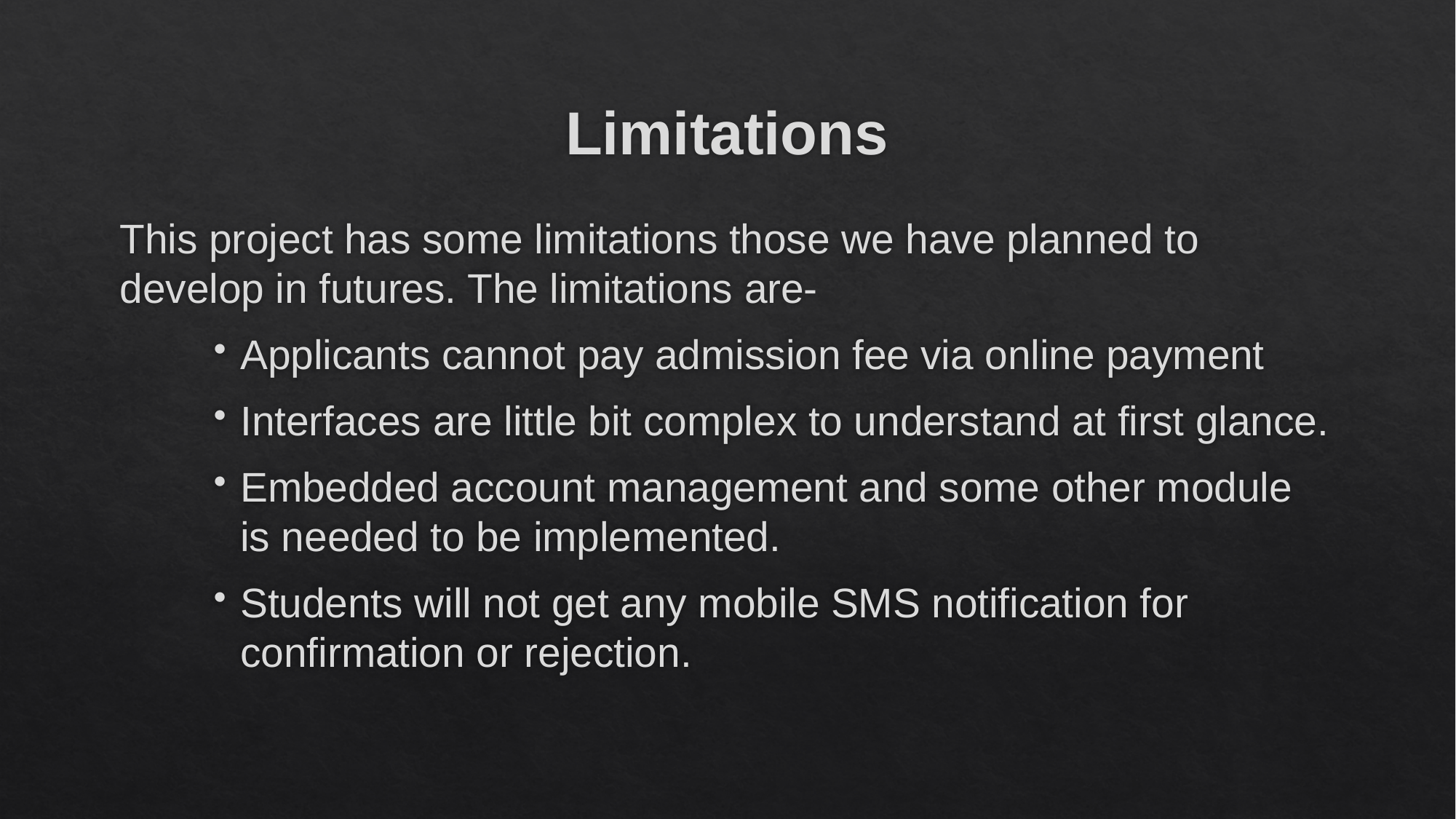

# Limitations
This project has some limitations those we have planned to develop in futures. The limitations are-
Applicants cannot pay admission fee via online payment
Interfaces are little bit complex to understand at first glance.
Embedded account management and some other module is needed to be implemented.
Students will not get any mobile SMS notification for confirmation or rejection.